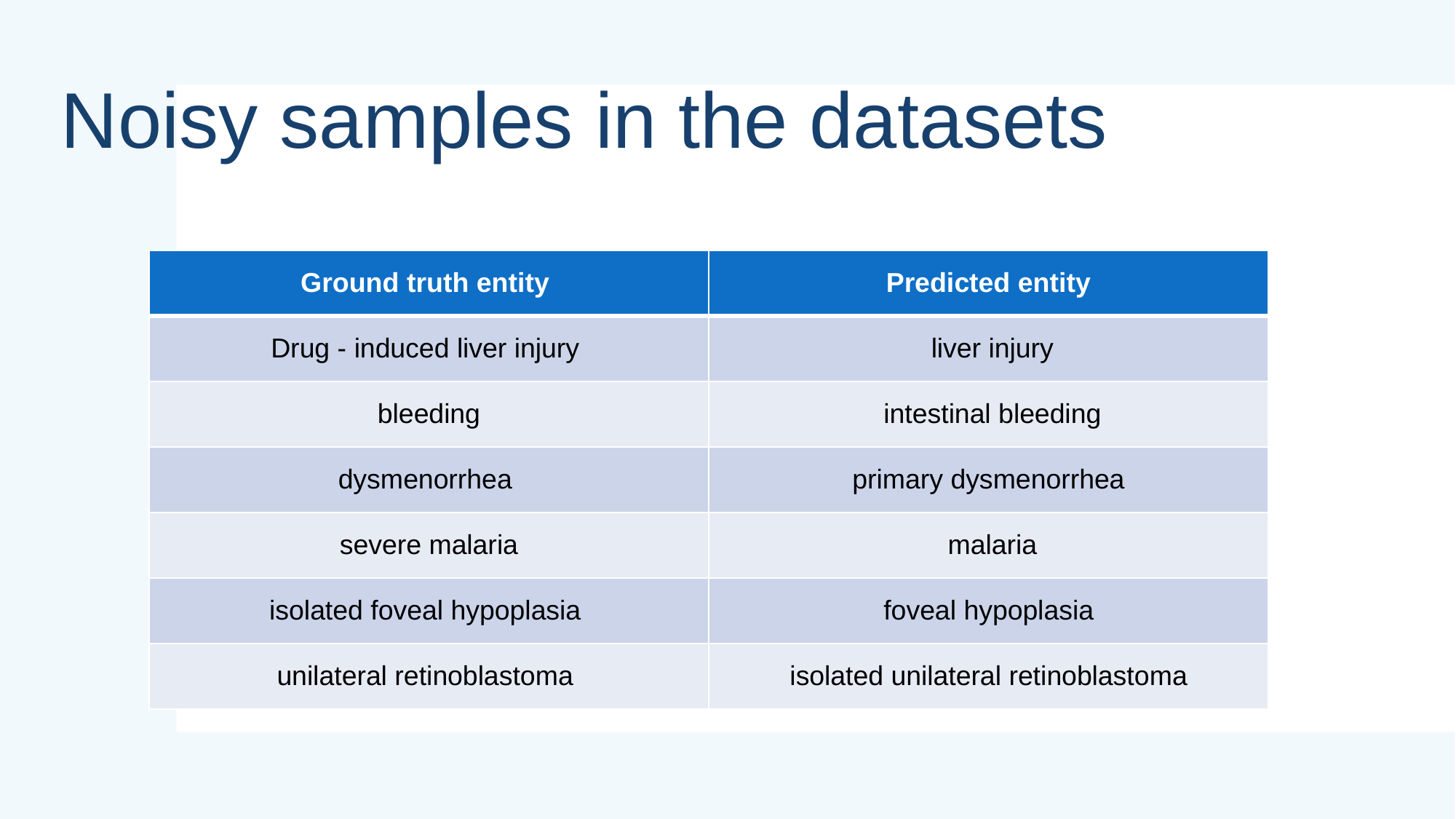

# Noisy samples in the datasets
| Ground truth entity | Predicted entity |
| --- | --- |
| Drug - induced liver injury | liver injury |
| bleeding | intestinal bleeding |
| dysmenorrhea | primary dysmenorrhea |
| severe malaria | malaria |
| isolated foveal hypoplasia | foveal hypoplasia |
| unilateral retinoblastoma | isolated unilateral retinoblastoma |